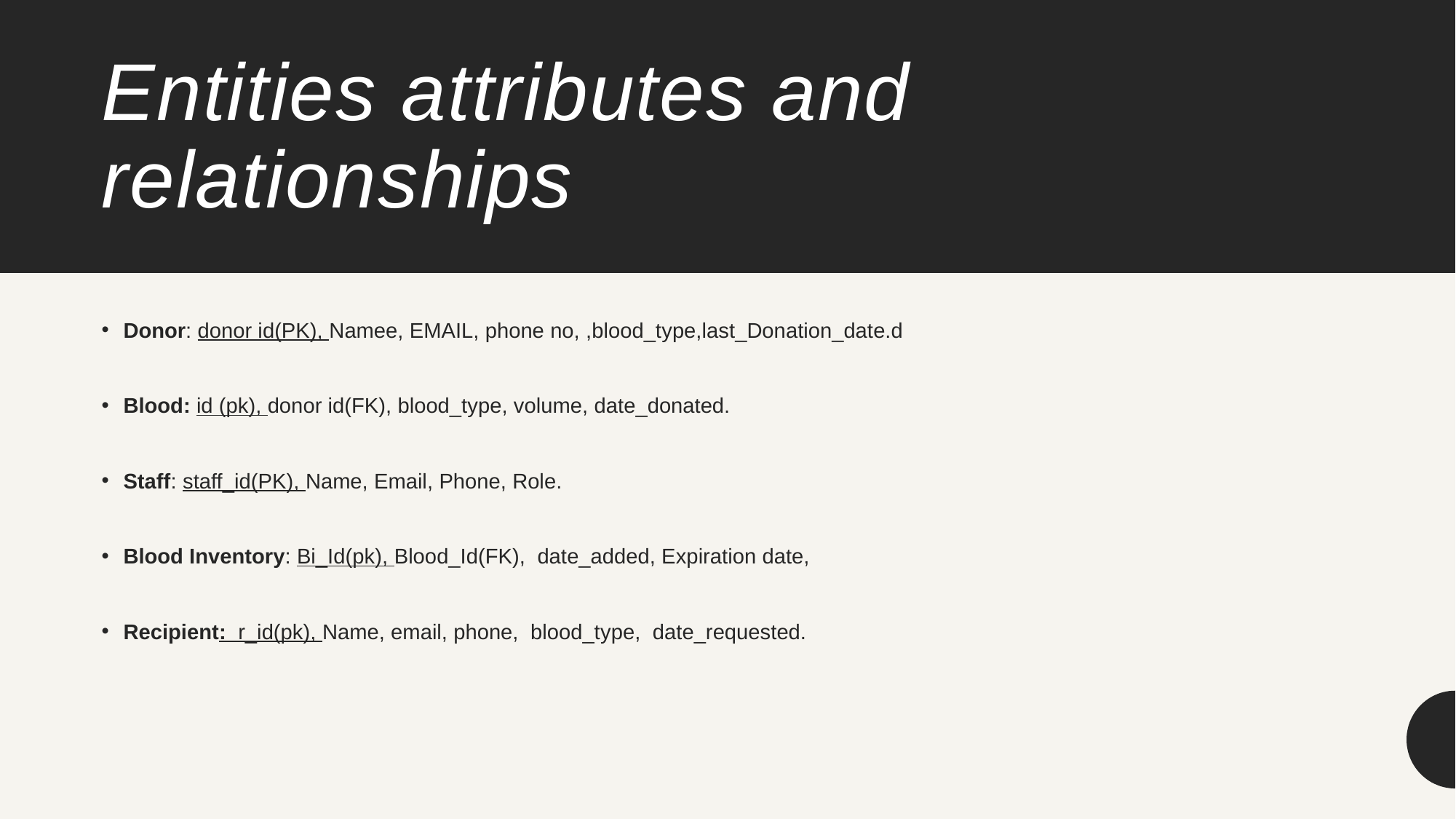

# Entities attributes and relationships
Donor: donor id(PK), Namee, EMAIL, phone no, ,blood_type,last_Donation_date.d

Blood: id (pk), donor id(FK), blood_type, volume, date_donated.

Staff: staff_id(PK), Name, Email, Phone, Role.

Blood Inventory: Bi_Id(pk), Blood_Id(FK),  date_added, Expiration date,

Recipient:  r_id(pk), Name, email, phone,  blood_type,  date_requested.